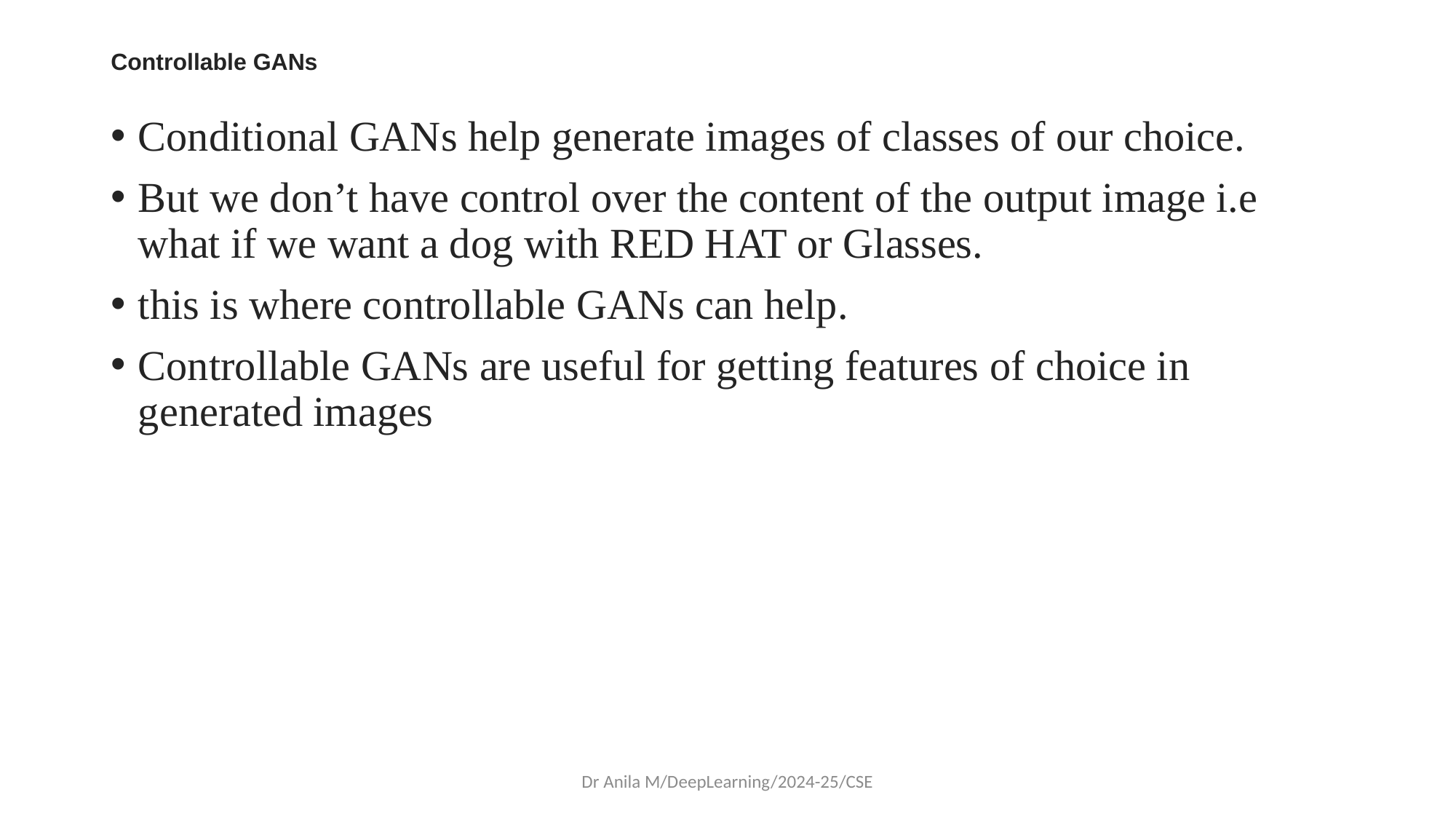

# Controllable GANs
Conditional GANs help generate images of classes of our choice.
But we don’t have control over the content of the output image i.e what if we want a dog with RED HAT or Glasses.
this is where controllable GANs can help.
Controllable GANs are useful for getting features of choice in generated images
Dr Anila M/DeepLearning/2024-25/CSE